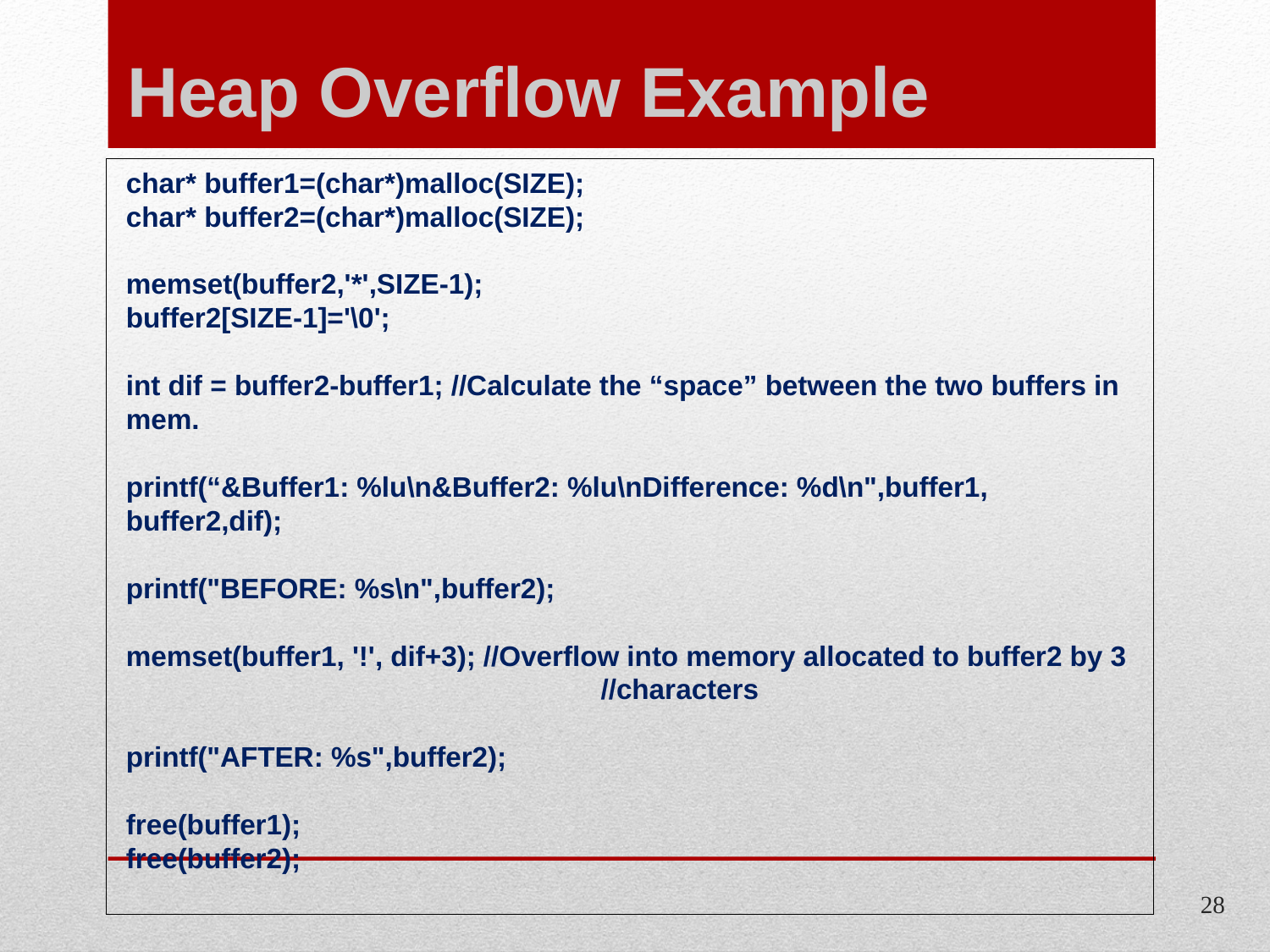

# Heap Overflow Example
char* buffer1=(char*)malloc(SIZE);
char* buffer2=(char*)malloc(SIZE);

memset(buffer2,'*',SIZE-1);
buffer2[SIZE-1]='\0';

int dif = buffer2-buffer1; //Calculate the “space” between the two buffers in mem.

printf(“&Buffer1: %lu\n&Buffer2: %lu\nDifference: %d\n",buffer1, buffer2,dif);

printf("BEFORE: %s\n",buffer2);

memset(buffer1, '!', dif+3); //Overflow into memory allocated to buffer2 by 3 			            //characters

printf("AFTER: %s",buffer2);

free(buffer1);
free(buffer2);

28